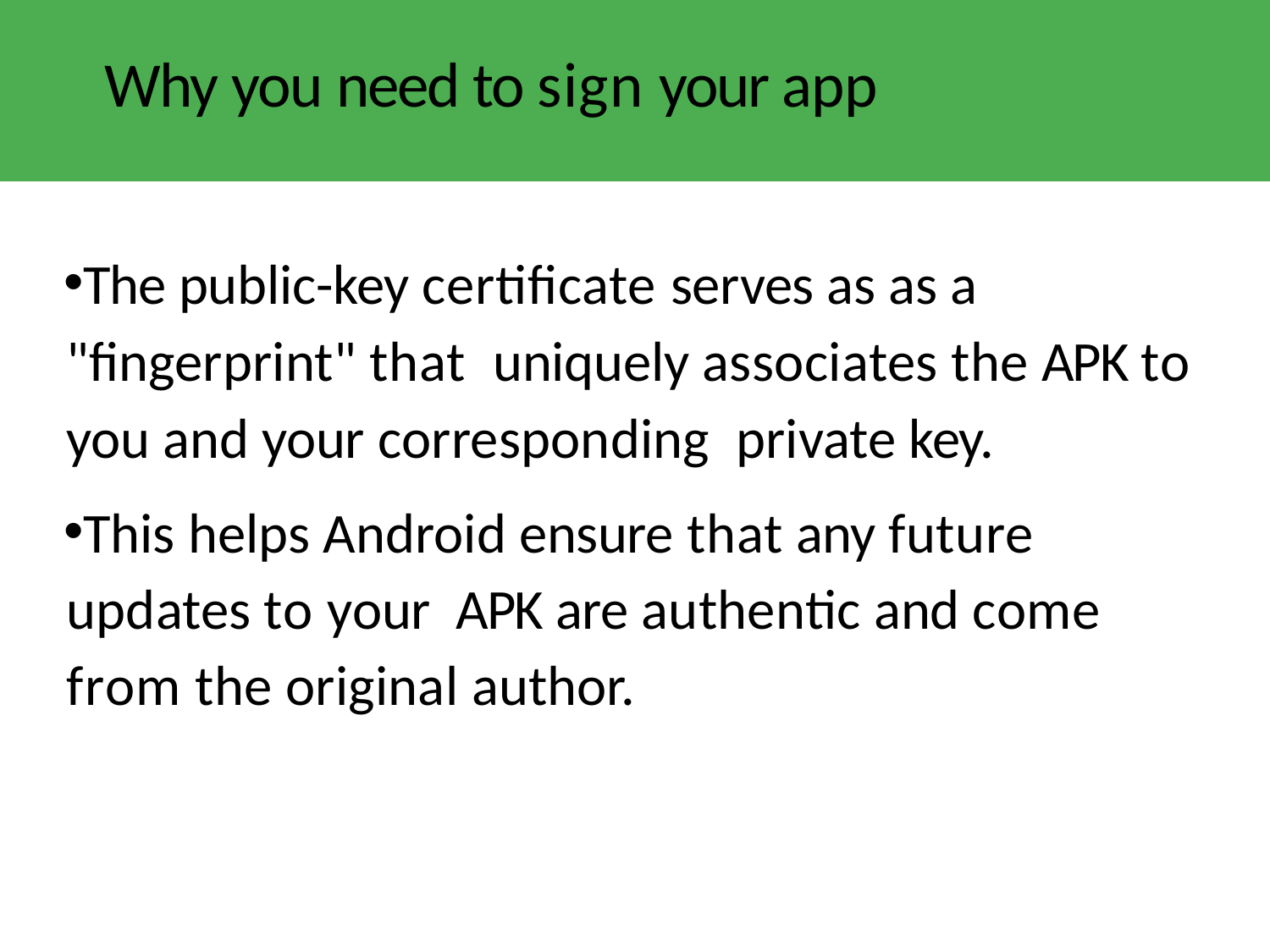

# Why you need to sign your app
The public-key certificate serves as as a "fingerprint" that  uniquely associates the APK to you and your corresponding  private key.
This helps Android ensure that any future updates to your  APK are authentic and come from the original author.